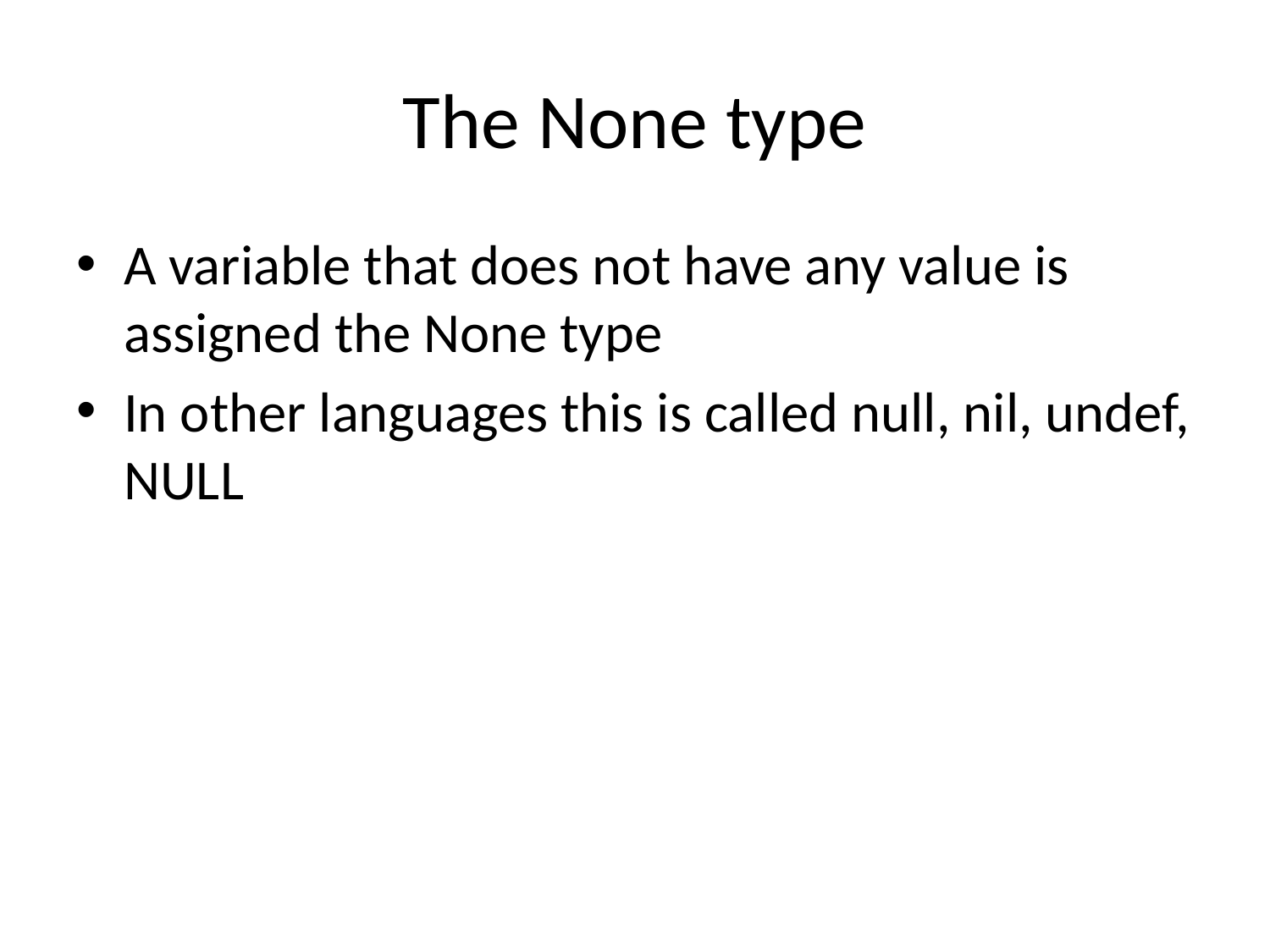

# The None type
A variable that does not have any value is assigned the None type
In other languages this is called null, nil, undef, NULL